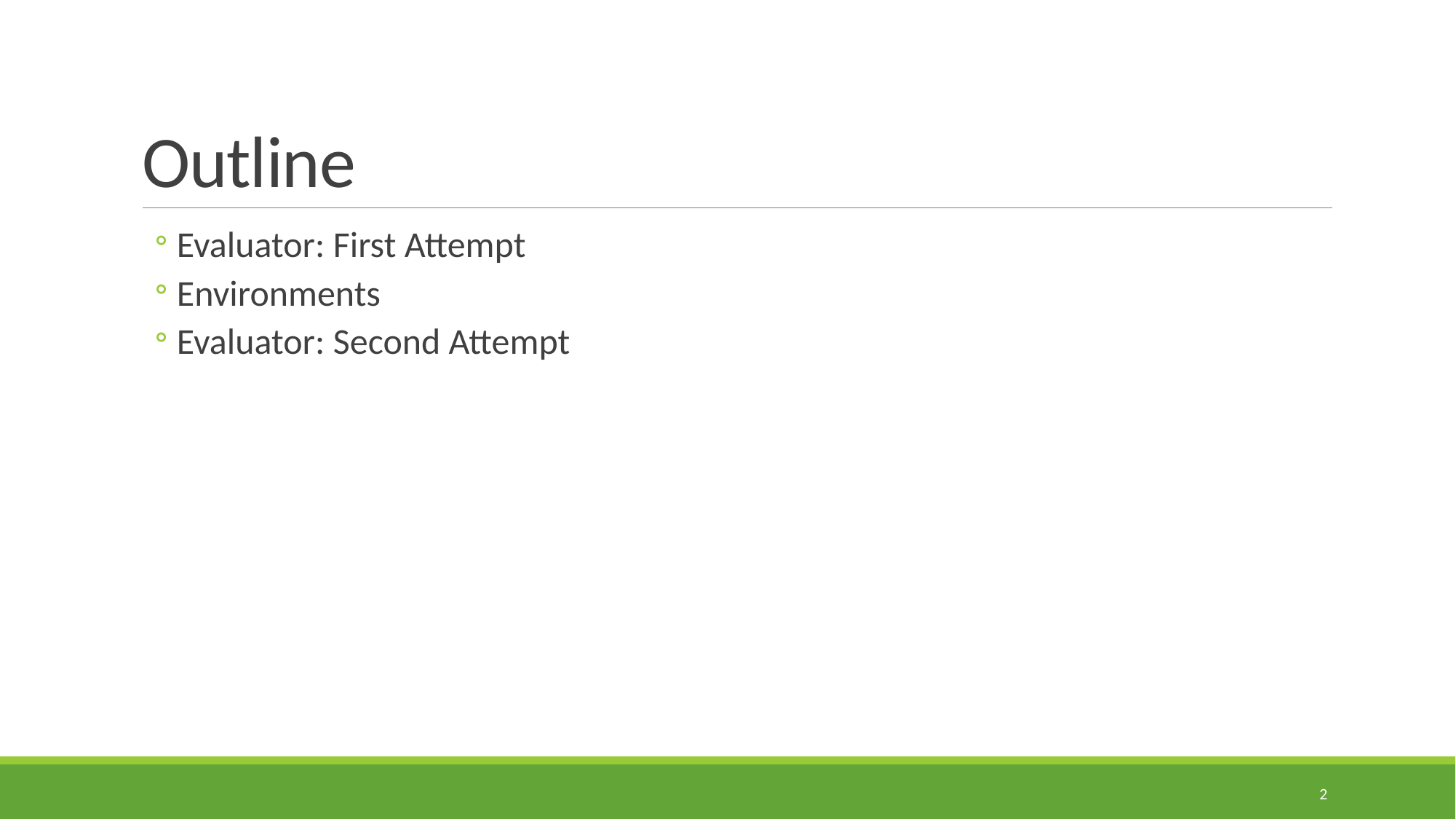

# Outline
Evaluator: First Attempt
Environments
Evaluator: Second Attempt
2